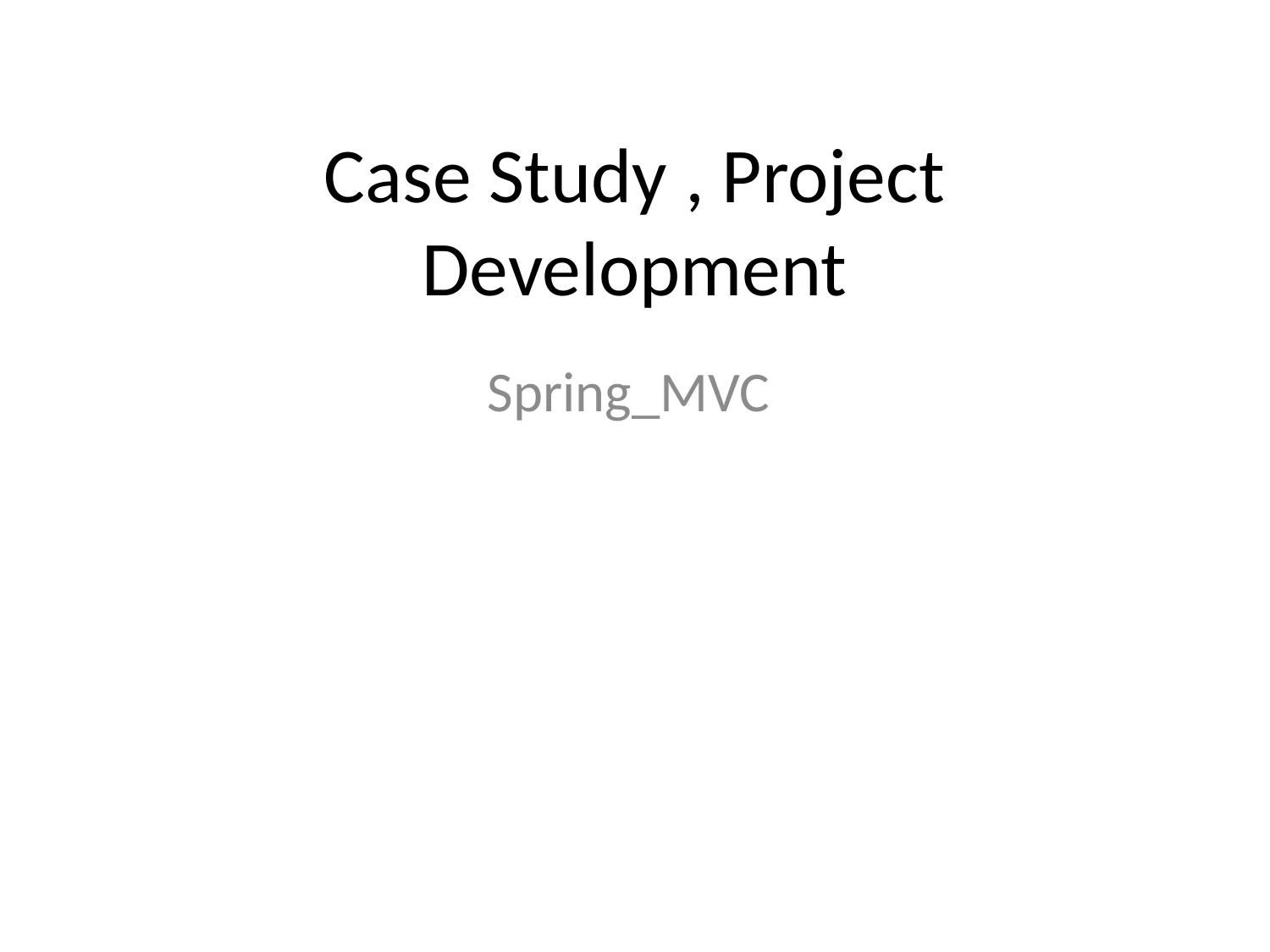

# Case Study , Project Development
Spring_MVC